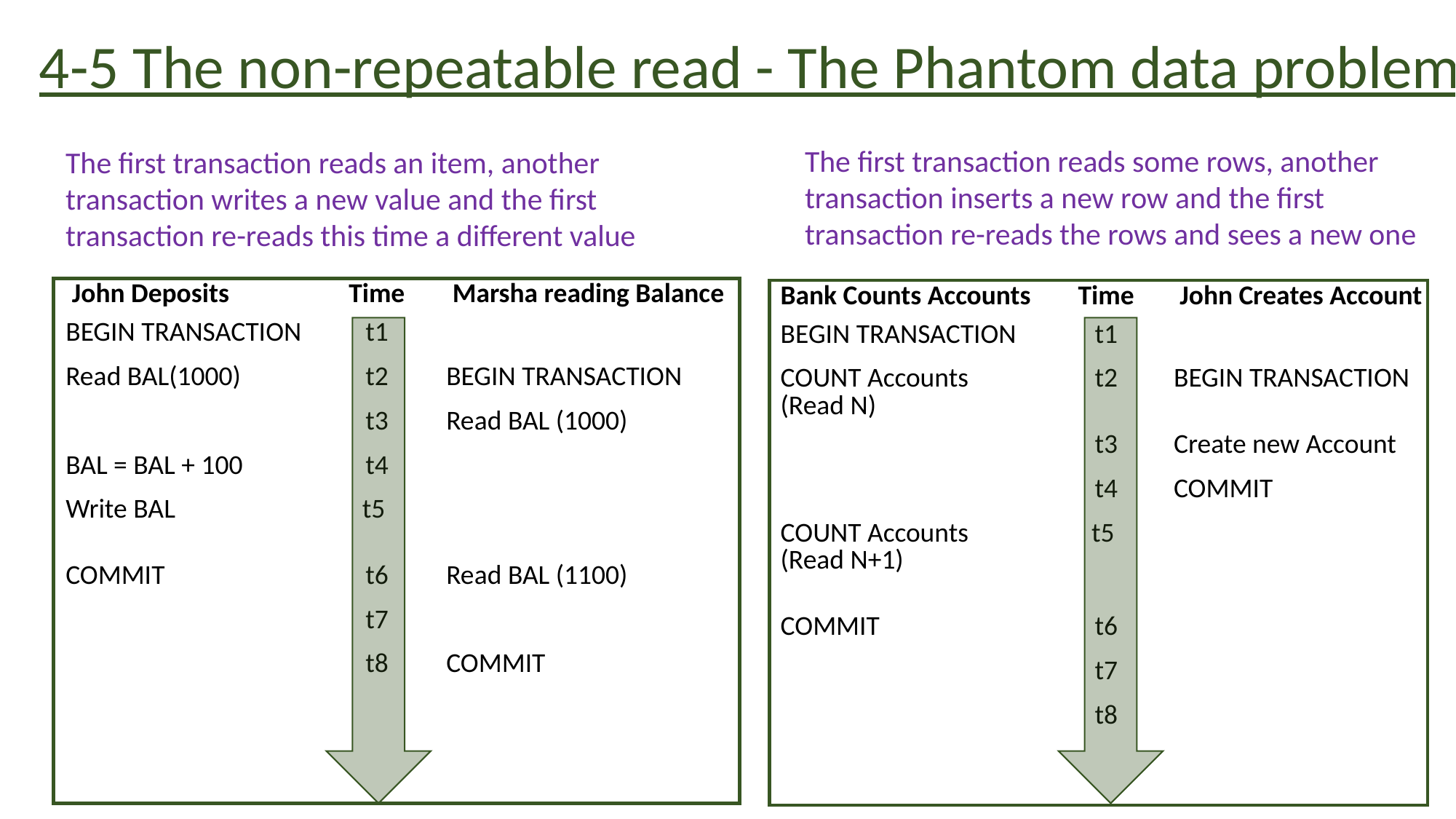

# 4-5 The non-repeatable read - The Phantom data problem
The first transaction reads some rows, another transaction inserts a new row and the first transaction re-reads the rows and sees a new one
The first transaction reads an item, another transaction writes a new value and the first transaction re-reads this time a different value
| John Deposits | Time | Marsha reading Balance |
| --- | --- | --- |
| BEGIN TRANSACTION | t1 |  |
| Read BAL(1000) | t2 | BEGIN TRANSACTION |
|  | t3 | Read BAL (1000) |
| BAL = BAL + 100 | t4 |  |
| Write BAL | t5 |  |
| COMMIT | t6 | Read BAL (1100) |
|  | t7 |  |
|  | t8 | COMMIT |

| Bank Counts Accounts | Time | John Creates Account |
| --- | --- | --- |
| BEGIN TRANSACTION | t1 |  |
| COUNT Accounts (Read N) | t2 | BEGIN TRANSACTION |
|  | t3 | Create new Account |
|  | t4 | COMMIT |
| COUNT Accounts (Read N+1) | t5 |  |
| COMMIT | t6 |  |
|  | t7 |  |
|  | t8 |  |